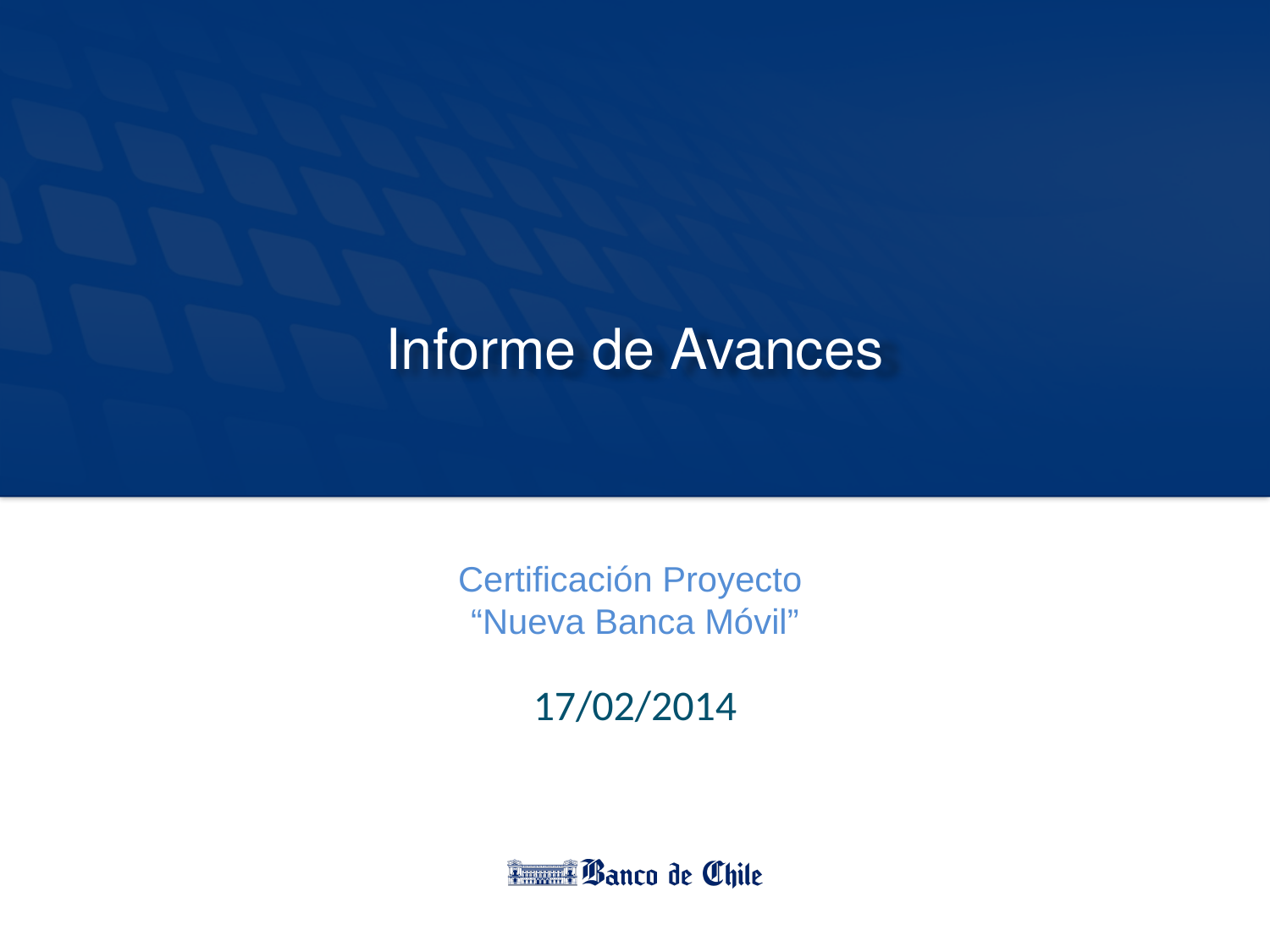

# Informe de Avances
Certificación Proyecto
“Nueva Banca Móvil”
17/02/2014